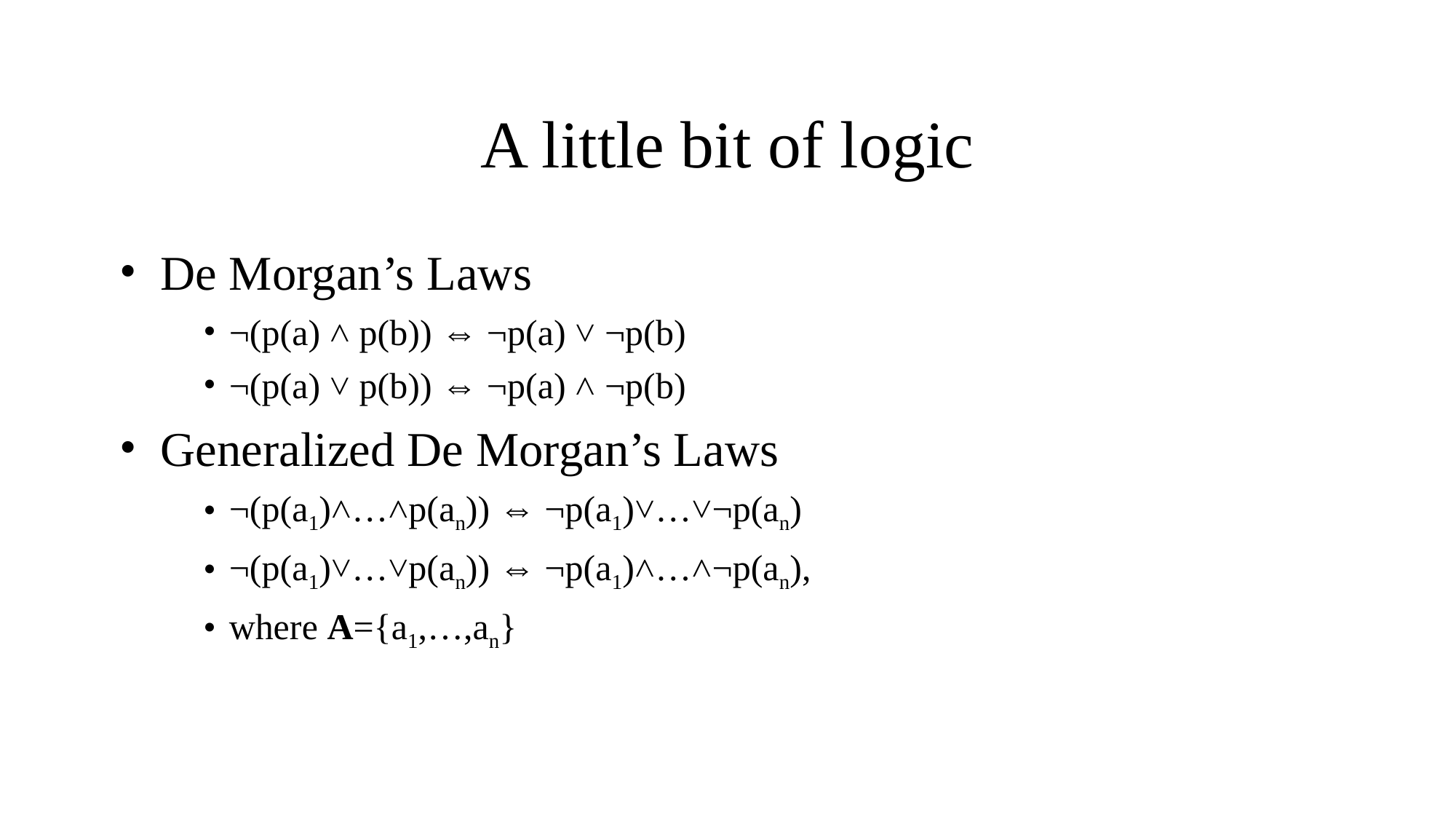

A little bit of logic
De Morgan’s Laws
¬(p(a) ˄ p(b)) ⇔ ¬p(a) ˅ ¬p(b)
¬(p(a) ˅ p(b)) ⇔ ¬p(a) ˄ ¬p(b)
Generalized De Morgan’s Laws
¬(p(a1)˄…˄p(an)) ⇔ ¬p(a1)˅…˅¬p(an)
¬(p(a1)˅…˅p(an)) ⇔ ¬p(a1)˄…˄¬p(an),
where A={a1,…,an}